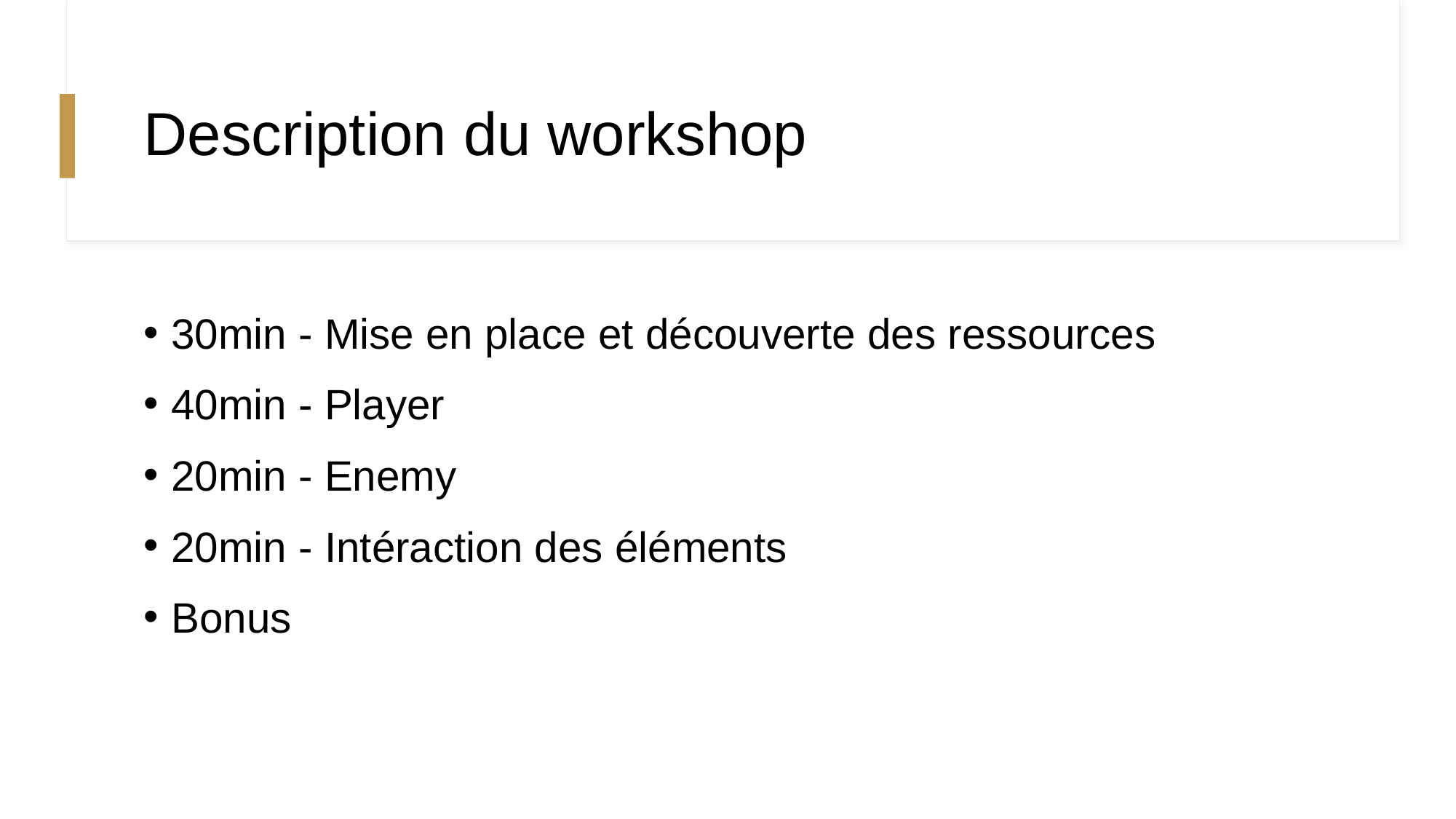

# Description du workshop
30min - Mise en place et découverte des ressources
40min - Player
20min - Enemy
20min - Intéraction des éléments
Bonus